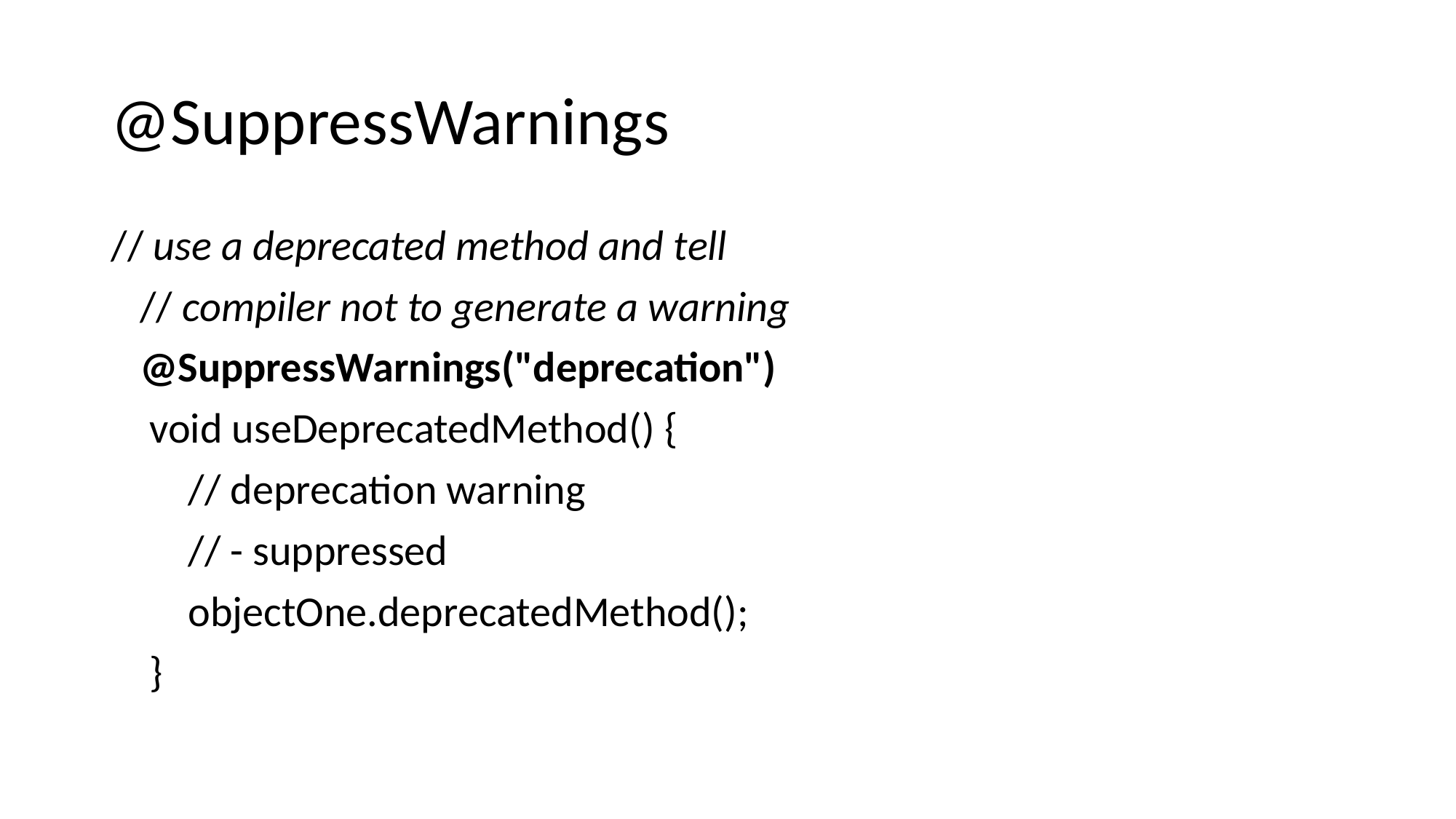

# @SuppressWarnings
// use a deprecated method and tell
   // compiler not to generate a warning
   @SuppressWarnings("deprecation")
    void useDeprecatedMethod() {
        // deprecation warning
        // - suppressed
        objectOne.deprecatedMethod();
    }